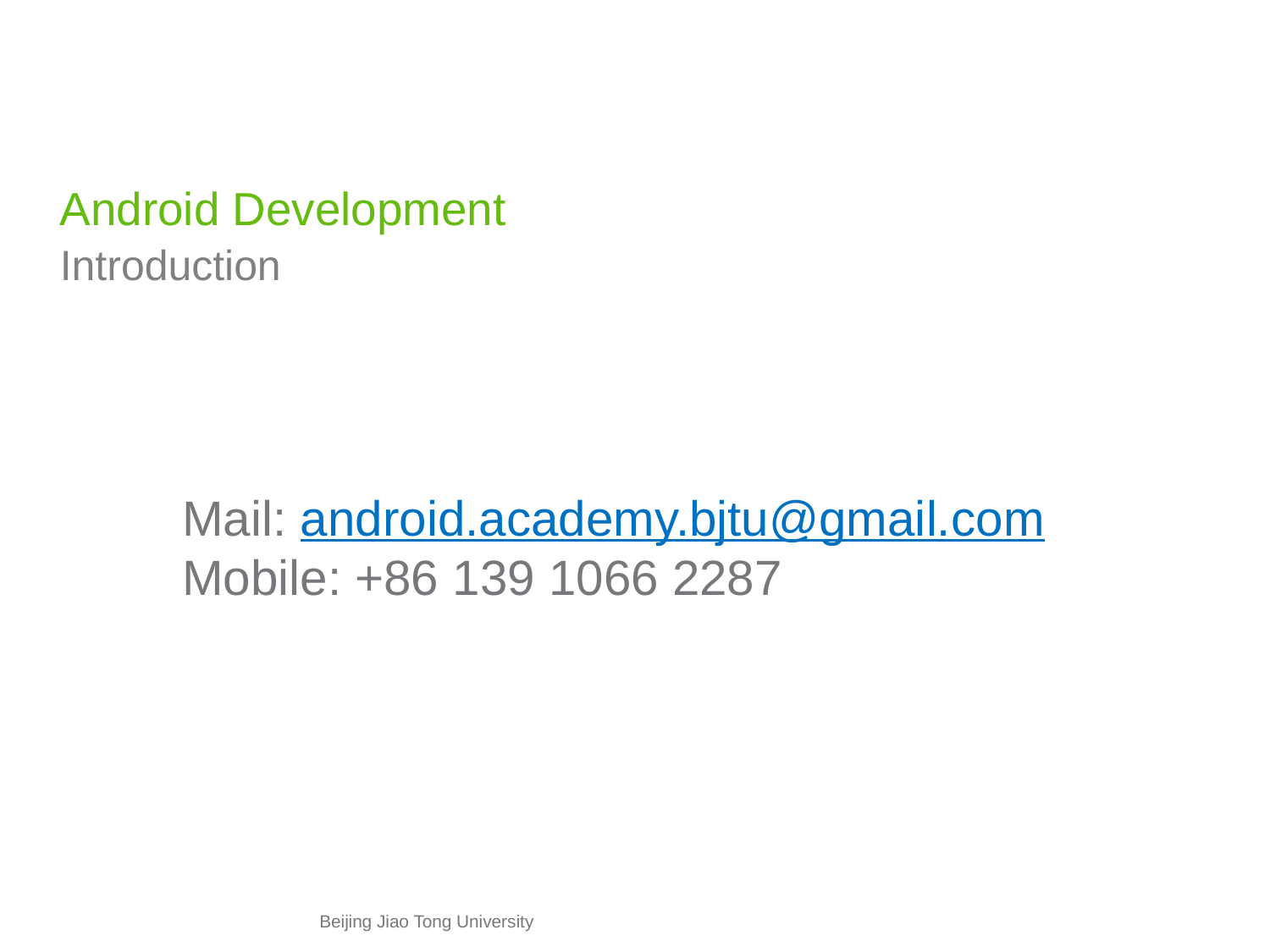

# Android Development
Introduction
Mail: android.academy.bjtu@gmail.com
Mobile: +86 139 1066 2287

Beijing Jiao Tong University